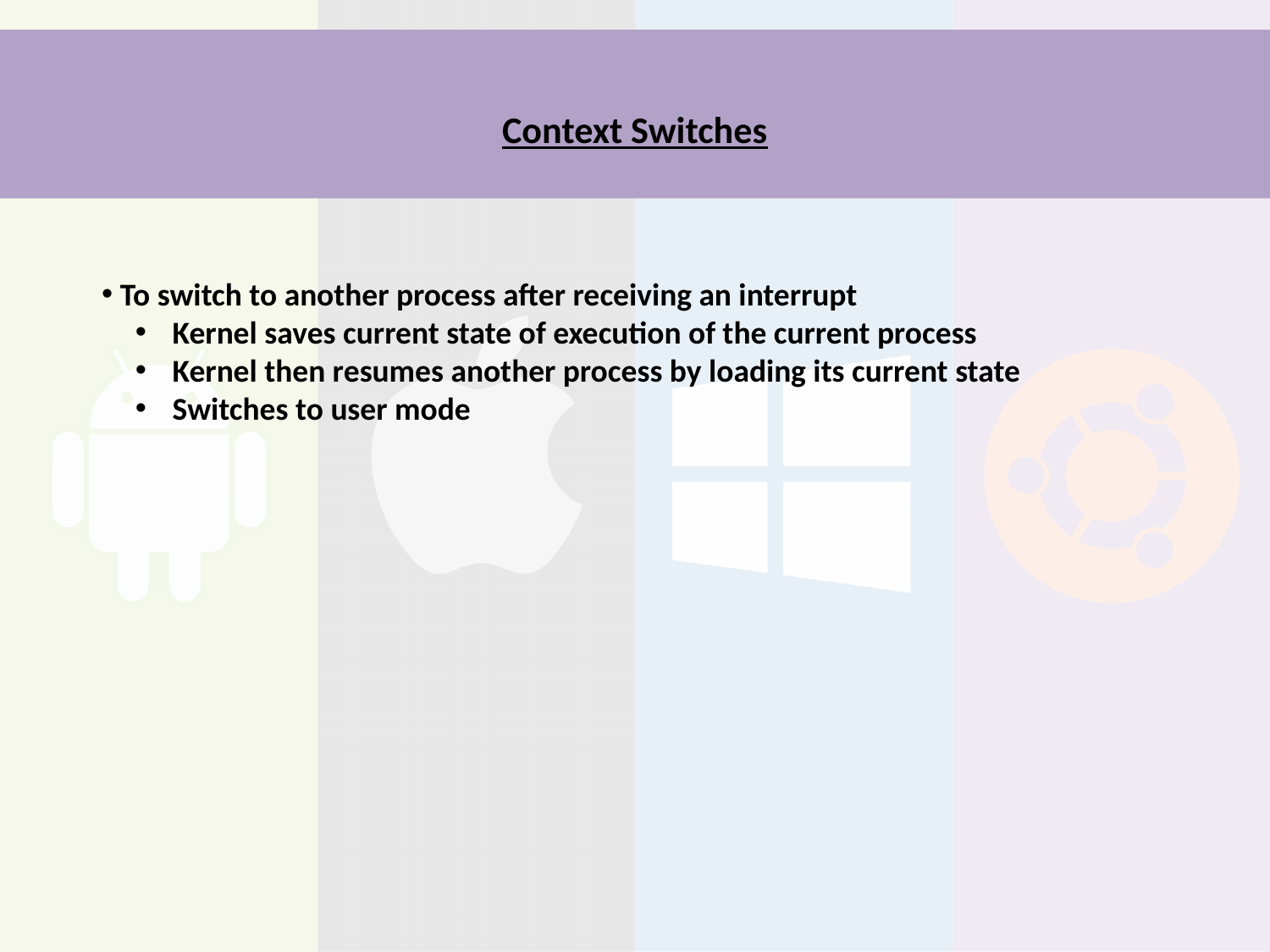

# Context Switches
 To switch to another process after receiving an interrupt
 Kernel saves current state of execution of the current process
 Kernel then resumes another process by loading its current state
 Switches to user mode